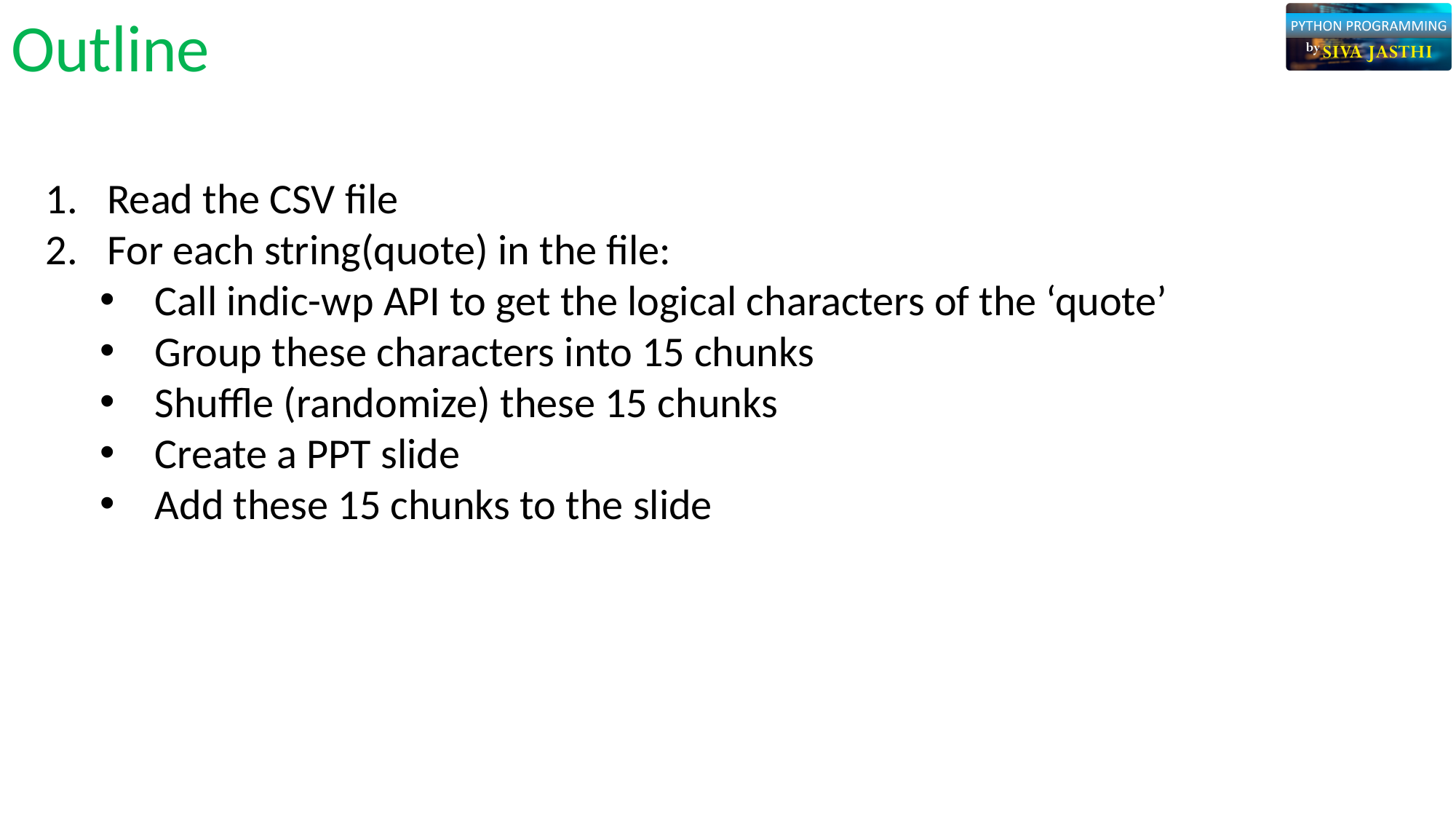

# Outline
Read the CSV file
For each string(quote) in the file:
Call indic-wp API to get the logical characters of the ‘quote’
Group these characters into 15 chunks
Shuffle (randomize) these 15 chunks
Create a PPT slide
Add these 15 chunks to the slide